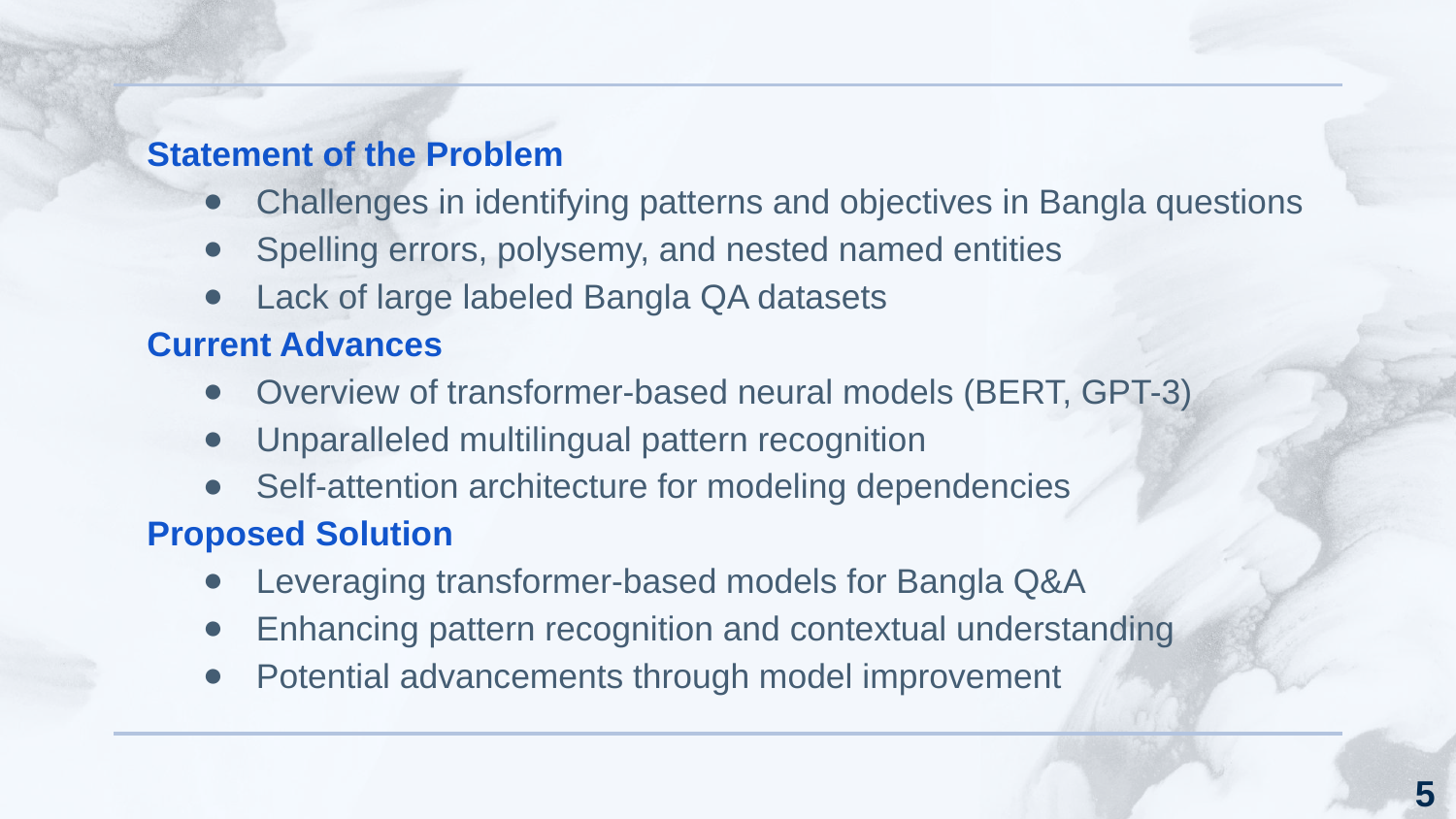

#
Statement of the Problem
Challenges in identifying patterns and objectives in Bangla questions
Spelling errors, polysemy, and nested named entities
Lack of large labeled Bangla QA datasets
Current Advances
Overview of transformer-based neural models (BERT, GPT-3)
Unparalleled multilingual pattern recognition
Self-attention architecture for modeling dependencies
Proposed Solution
Leveraging transformer-based models for Bangla Q&A
Enhancing pattern recognition and contextual understanding
Potential advancements through model improvement

5